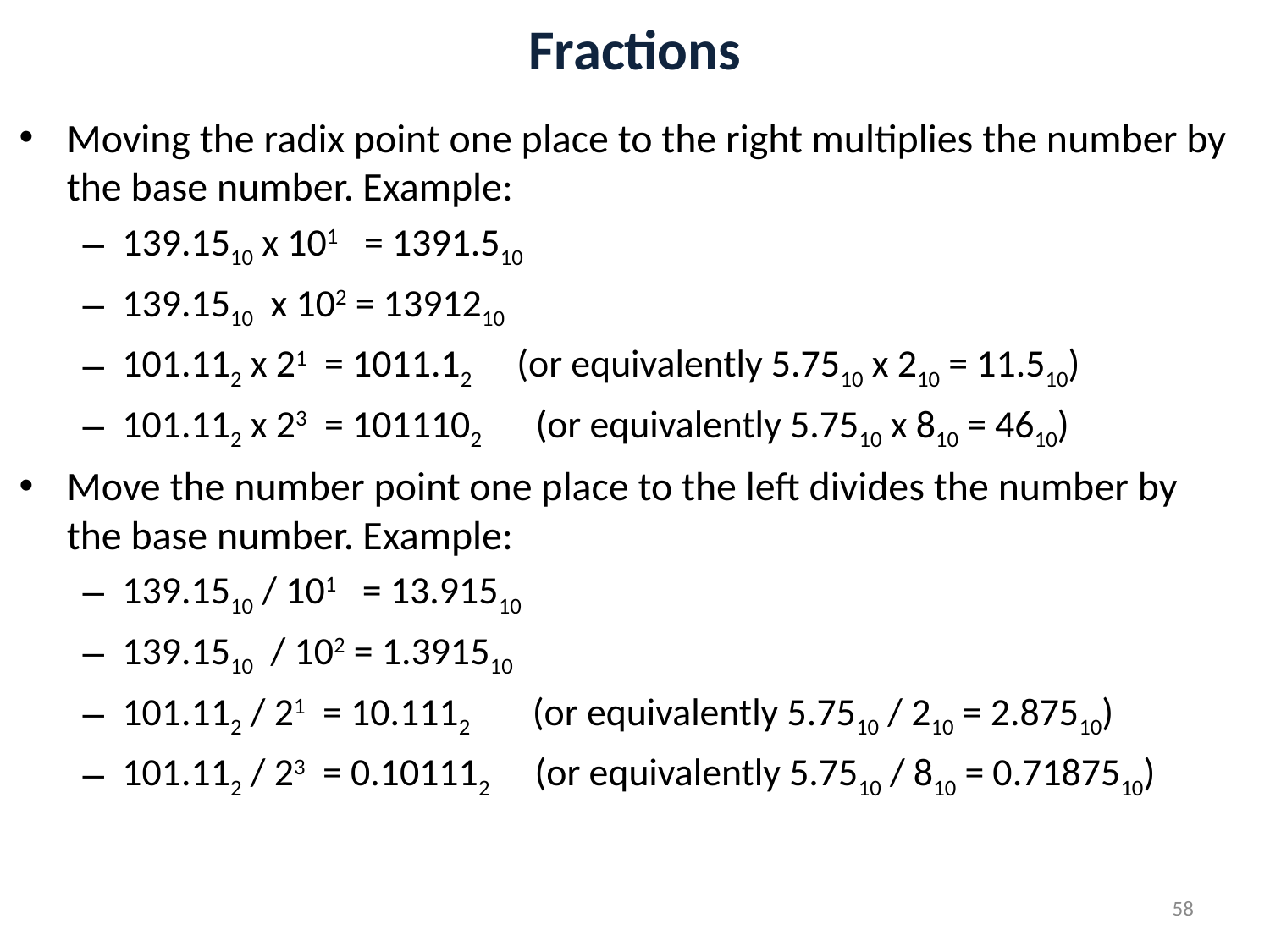

# Fractions
Moving the radix point one place to the right multiplies the number by the base number. Example:
139.1510 x 101   = 1391.510
139.1510  x 102 = 1391210
101.112 x 21  = 1011.12      (or equivalently 5.7510 x 210 = 11.510)
101.112 x 23  = 1011102       (or equivalently 5.7510 x 810 = 4610)
Move the number point one place to the left divides the number by the base number. Example:
139.1510 / 101   = 13.91510
139.1510  / 102 = 1.391510
101.112 / 21  = 10.1112        (or equivalently 5.7510 / 210 = 2.87510)
101.112 / 23  = 0.101112      (or equivalently 5.7510 / 810 = 0.7187510)

58